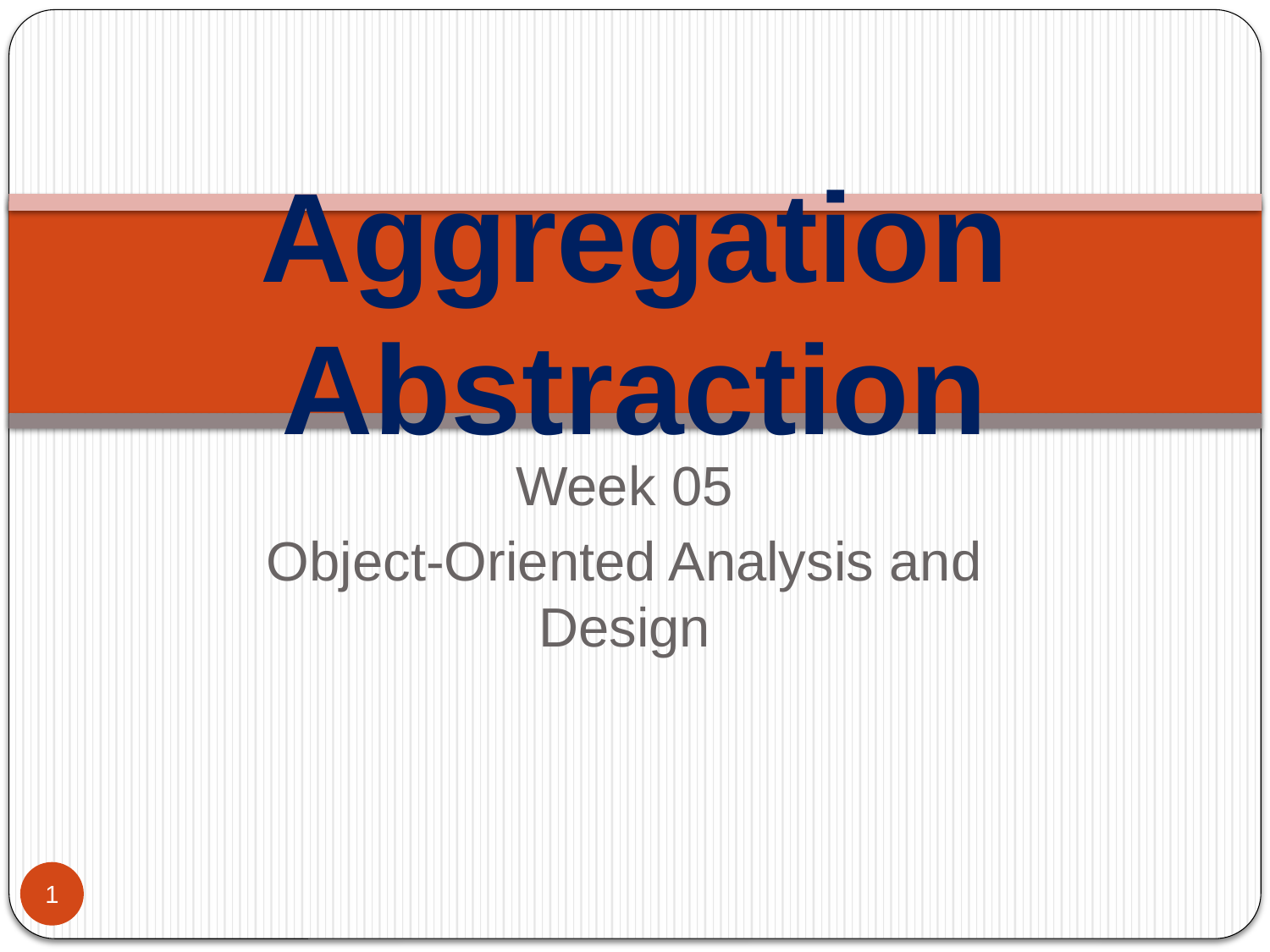

# Aggregation Abstraction
Week 05
Object-Oriented Analysis and Design
1